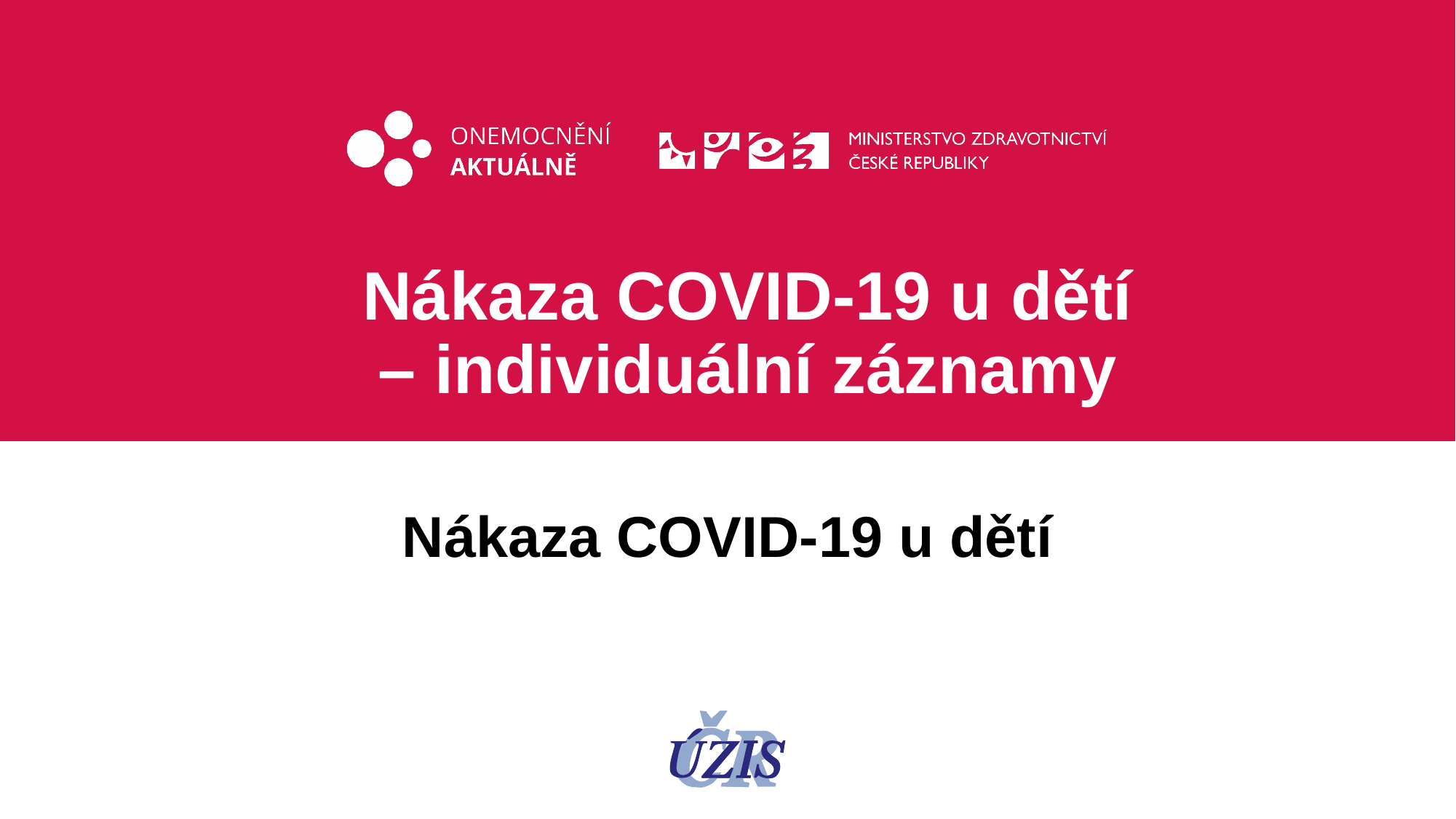

# Nákaza COVID-19 u dětí – individuální záznamy
Nákaza COVID-19 u dětí